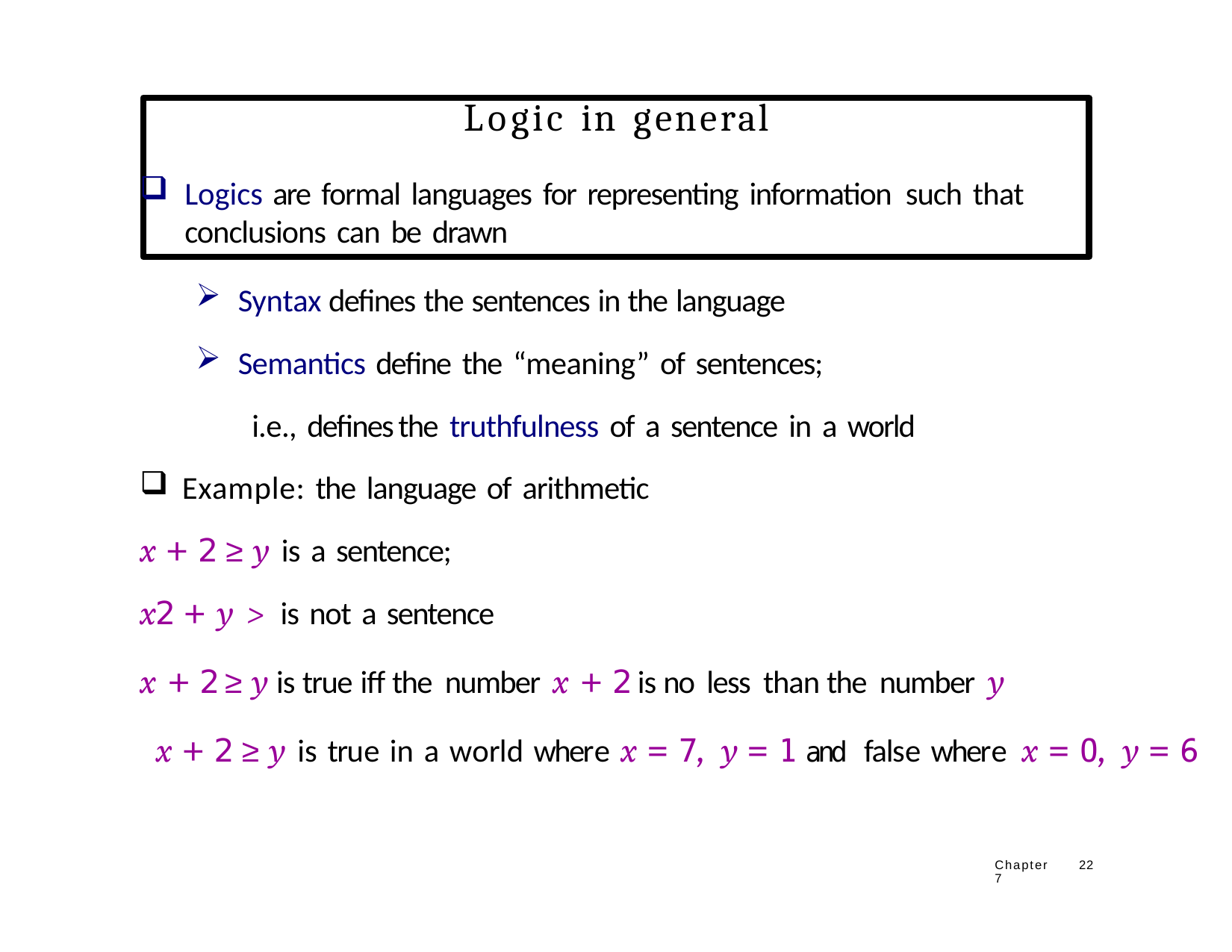

# Logic in general
Logics are formal languages for representing information  such that conclusions can be drawn
Syntax defines the sentences in the language
Semantics define the “meaning” of sentences;
i.e., defines the truthfulness of a sentence in a world
Example: the language of arithmetic
x + 2 ≥ y is a sentence;
x2 + y > is not a sentence
x + 2 ≥ y is true iff the number x + 2 is no less than the number y
      x + 2 ≥ y is true in a world where x = 7,  y = 1 and  false where  x = 0,  y = 6
Chapter 7
22